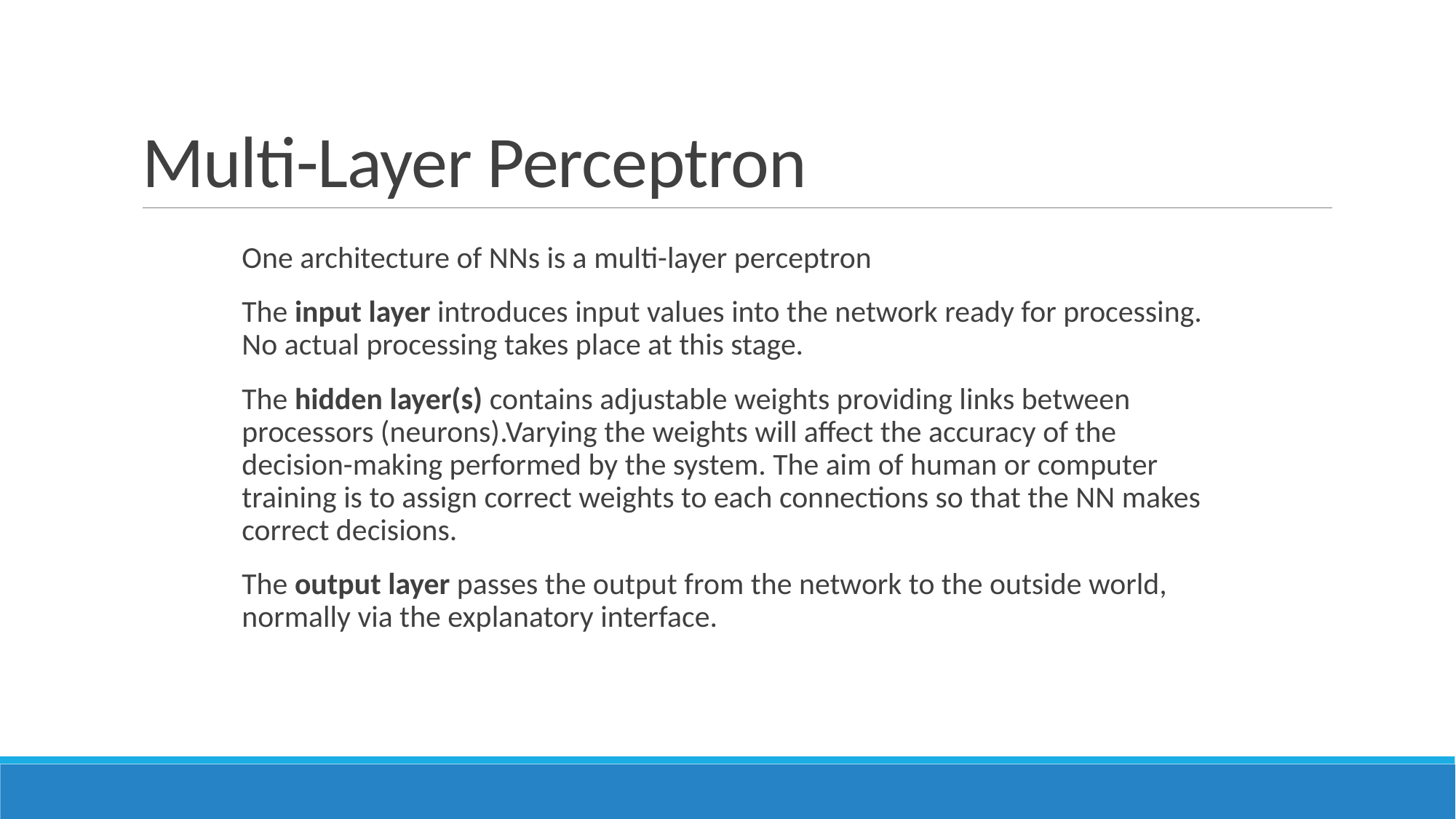

# Multi-Layer Perceptron
One architecture of NNs is a multi-layer perceptron
The input layer introduces input values into the network ready for processing. No actual processing takes place at this stage.
The hidden layer(s) contains adjustable weights providing links between processors (neurons).Varying the weights will affect the accuracy of the decision-making performed by the system. The aim of human or computer training is to assign correct weights to each connections so that the NN makes correct decisions.
The output layer passes the output from the network to the outside world, normally via the explanatory interface.